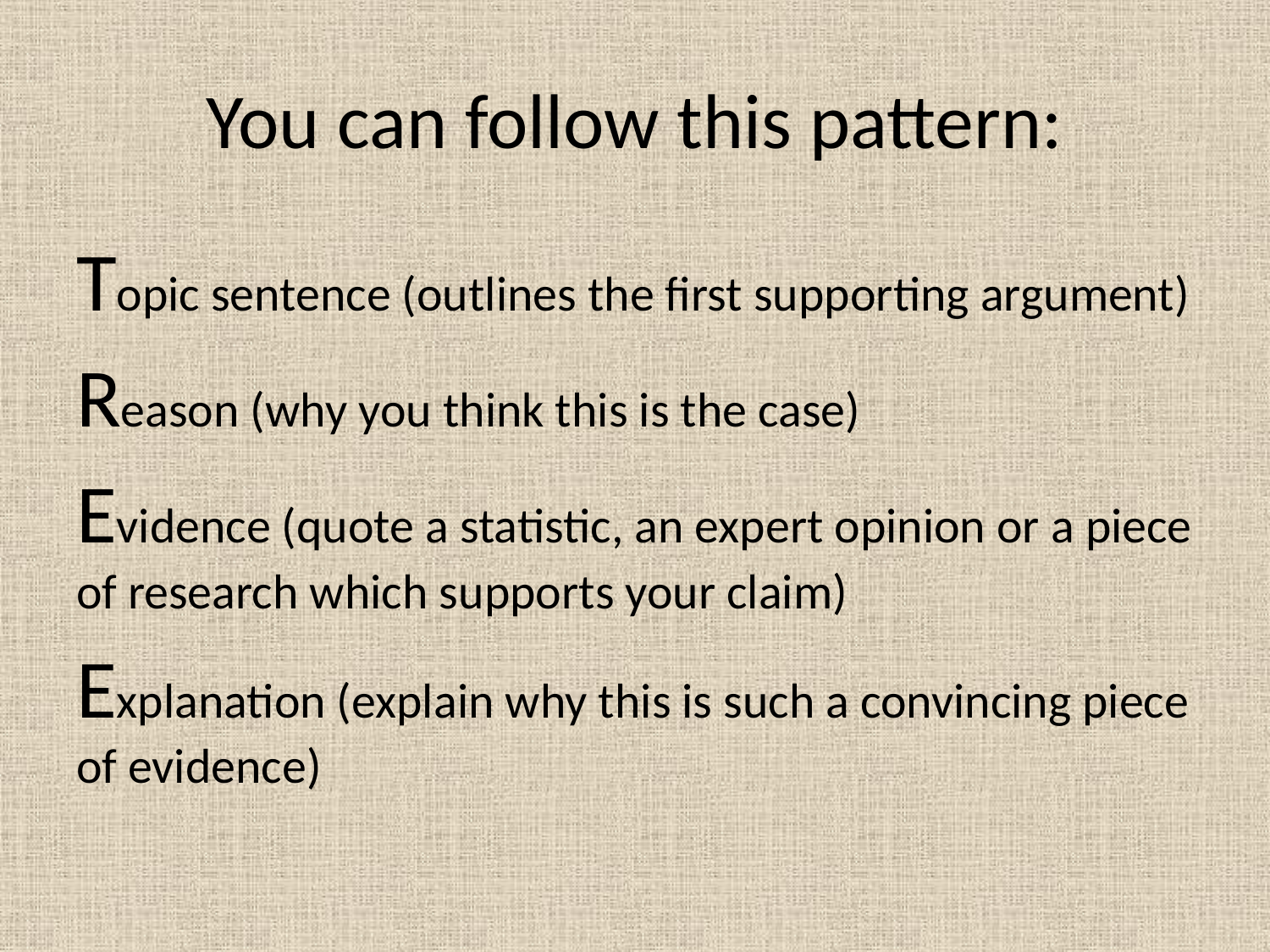

# You can follow this pattern:
Topic sentence (outlines the first supporting argument)
Reason (why you think this is the case)
Evidence (quote a statistic, an expert opinion or a piece of research which supports your claim)
Explanation (explain why this is such a convincing piece of evidence)